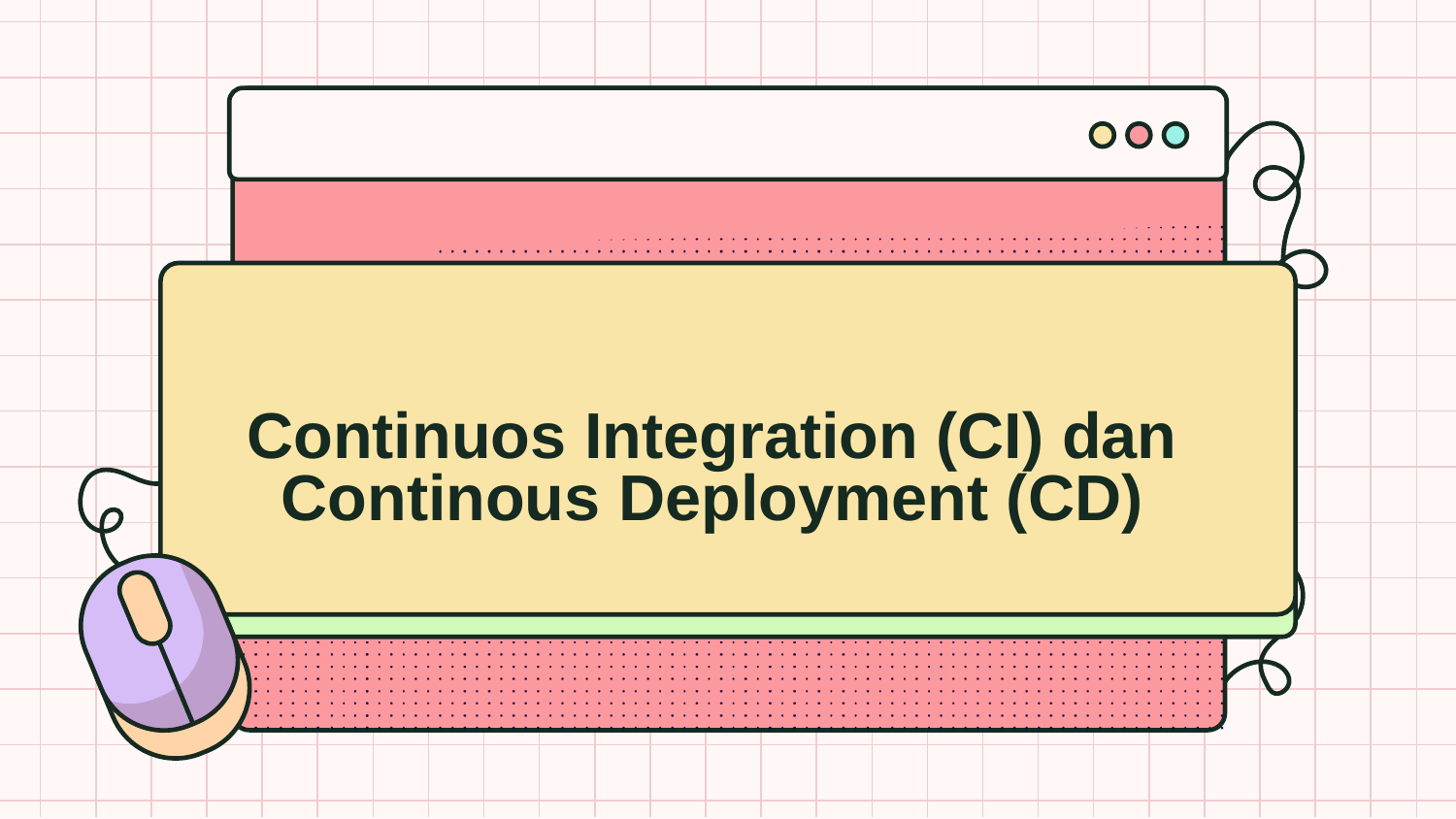

# Continuos Integration (CI) dan Continous Deployment (CD)